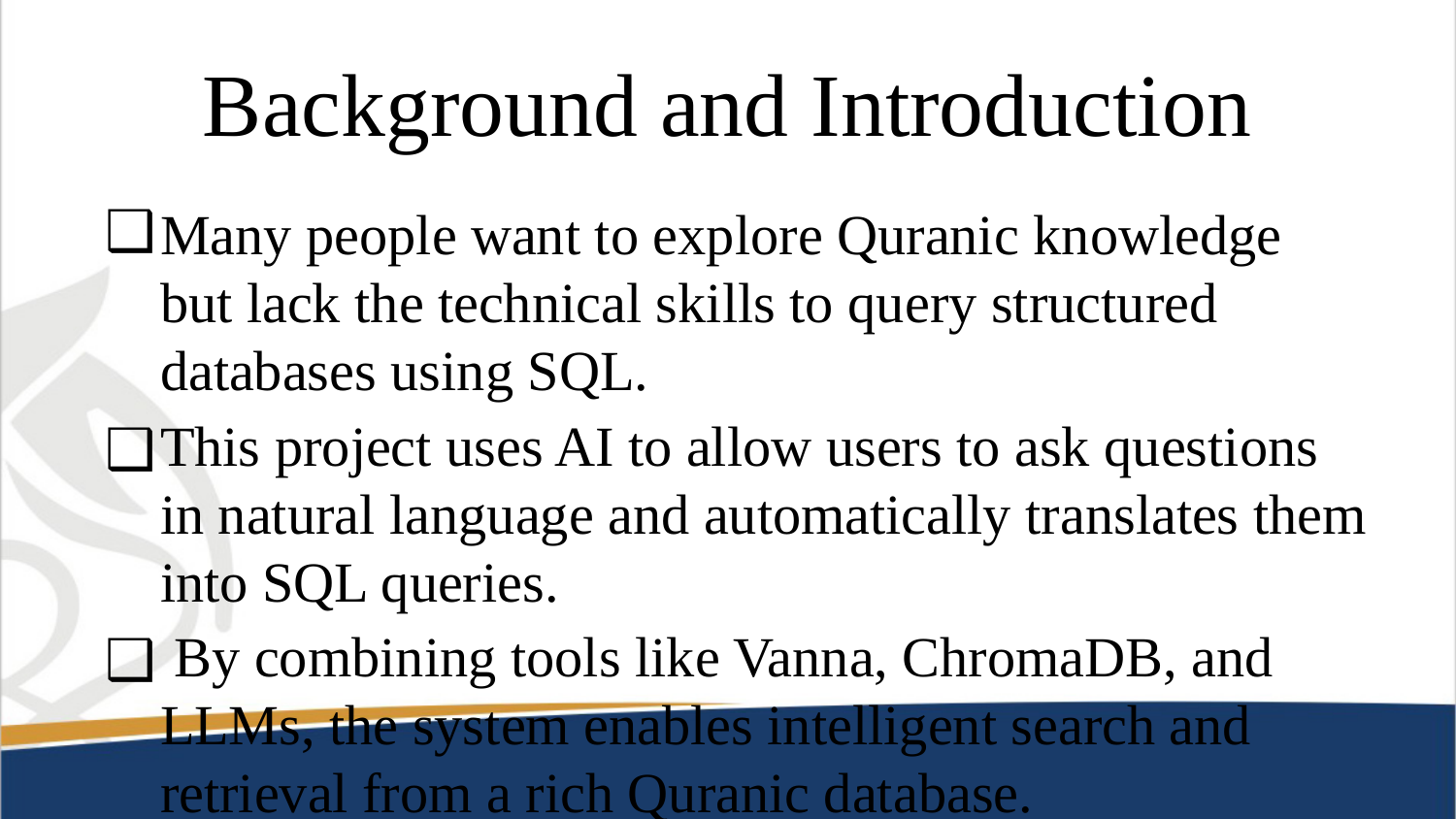

# Background and Introduction
Many people want to explore Quranic knowledge but lack the technical skills to query structured databases using SQL.
This project uses AI to allow users to ask questions in natural language and automatically translates them into SQL queries.
 By combining tools like Vanna, ChromaDB, and LLMs, the system enables intelligent search and retrieval from a rich Quranic database.